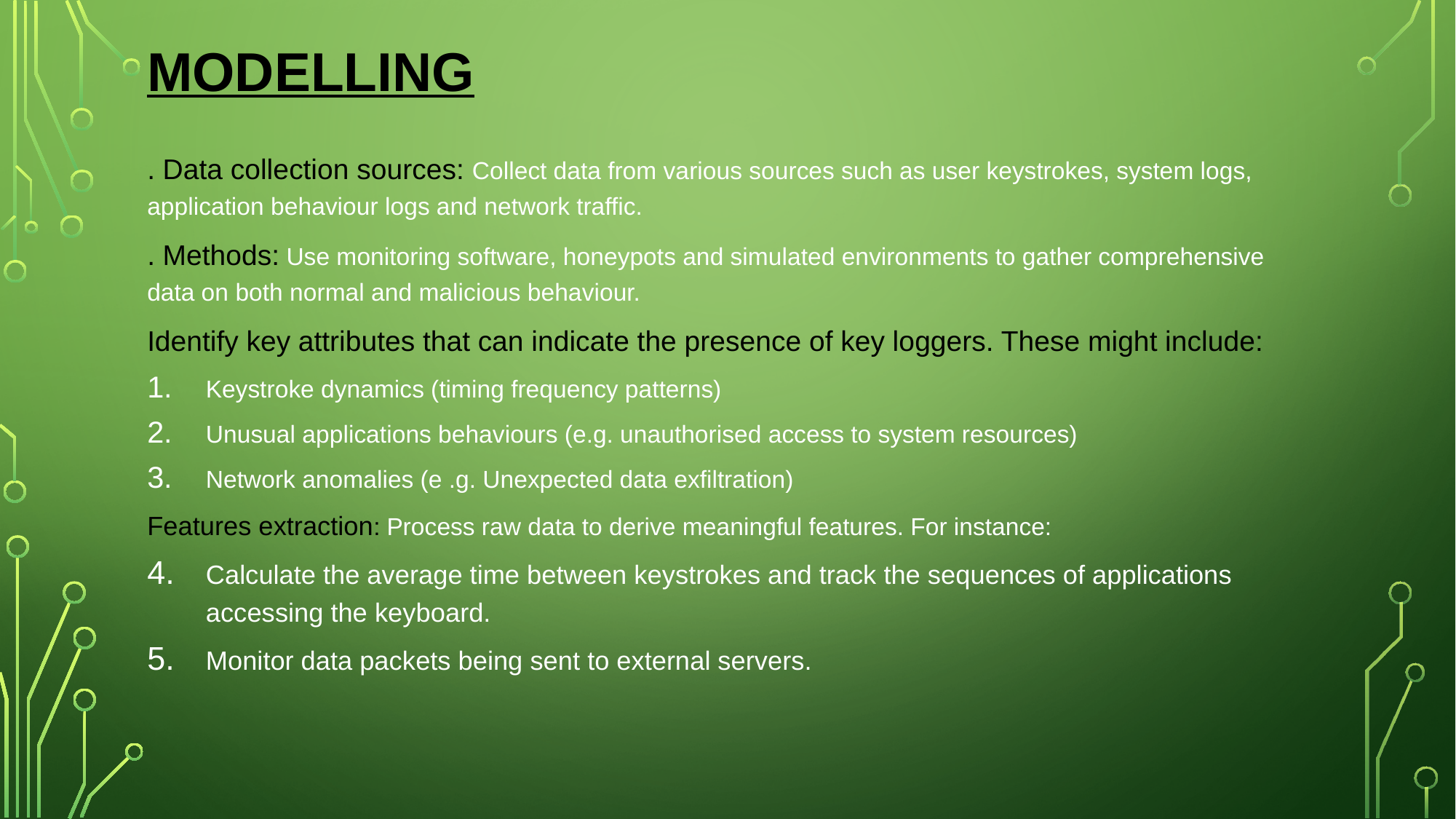

# Modelling
. Data collection sources: Collect data from various sources such as user keystrokes, system logs, application behaviour logs and network traffic.
. Methods: Use monitoring software, honeypots and simulated environments to gather comprehensive data on both normal and malicious behaviour.
Identify key attributes that can indicate the presence of key loggers. These might include:
Keystroke dynamics (timing frequency patterns)
Unusual applications behaviours (e.g. unauthorised access to system resources)
Network anomalies (e .g. Unexpected data exfiltration)
Features extraction: Process raw data to derive meaningful features. For instance:
Calculate the average time between keystrokes and track the sequences of applications accessing the keyboard.
Monitor data packets being sent to external servers.